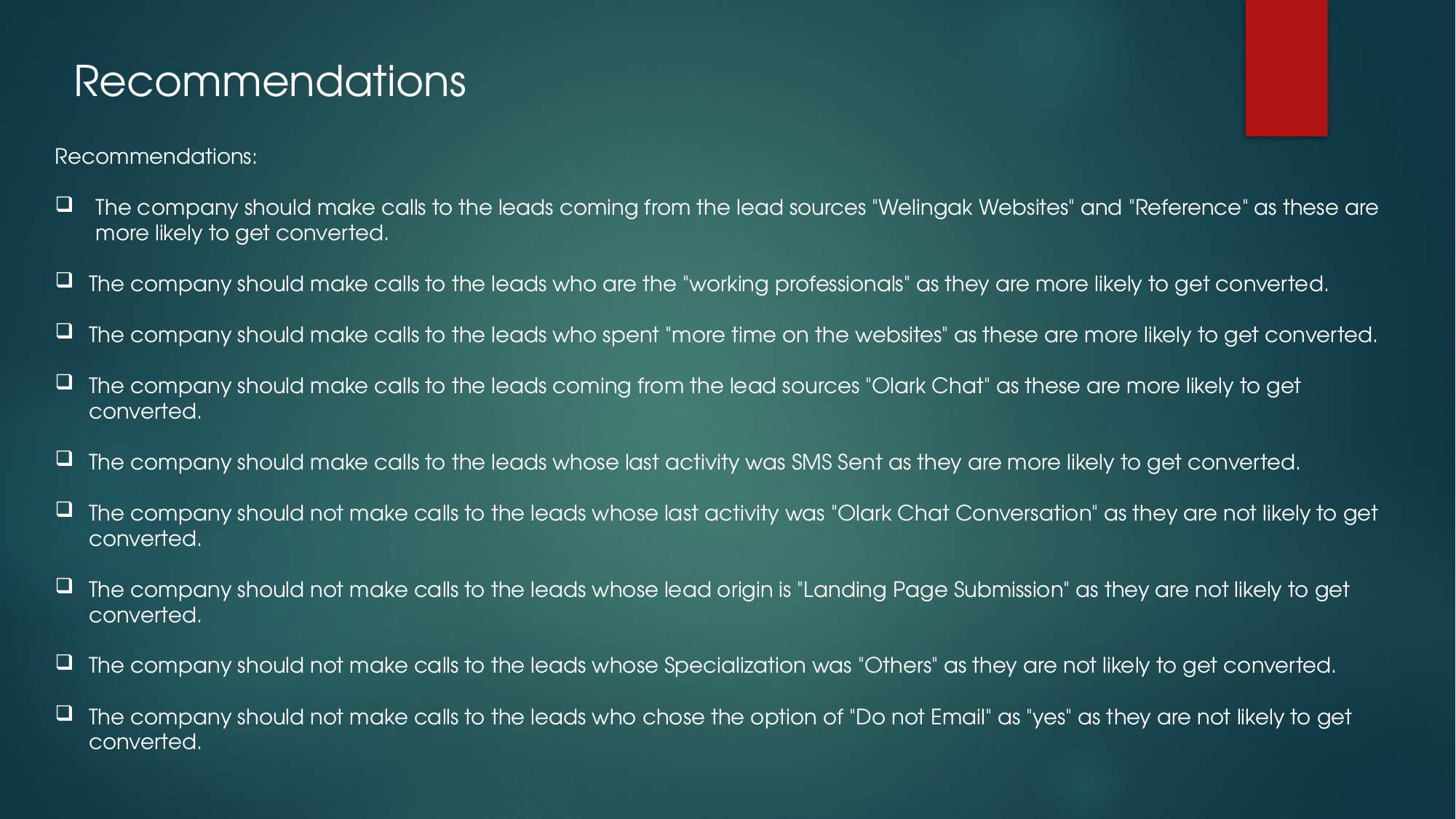

Recommendations
Recommendations:

The company should make calls to the leads coming from the lead sources "Welingak Websites" and "Reference" as these are more likely to get converted.

The company should make calls to the leads who are the "working professionals" as they are more likely to get converted.

The company should make calls to the leads who spent "more time on the websites" as these are more likely to get converted.

The company should make calls to the leads coming from the lead sources "Olark Chat" as these are more likely to get converted.

The company should make calls to the leads whose last activity was SMS Sent as they are more likely to get converted.

The company should not make calls to the leads whose last activity was "Olark Chat Conversation" as they are not likely to get converted.

The company should not make calls to the leads whose lead origin is "Landing Page Submission" as they are not likely to get converted.

The company should not make calls to the leads whose Specialization was "Others" as they are not likely to get converted.

The company should not make calls to the leads who chose the option of "Do not Email" as "yes" as they are not likely to get converted.